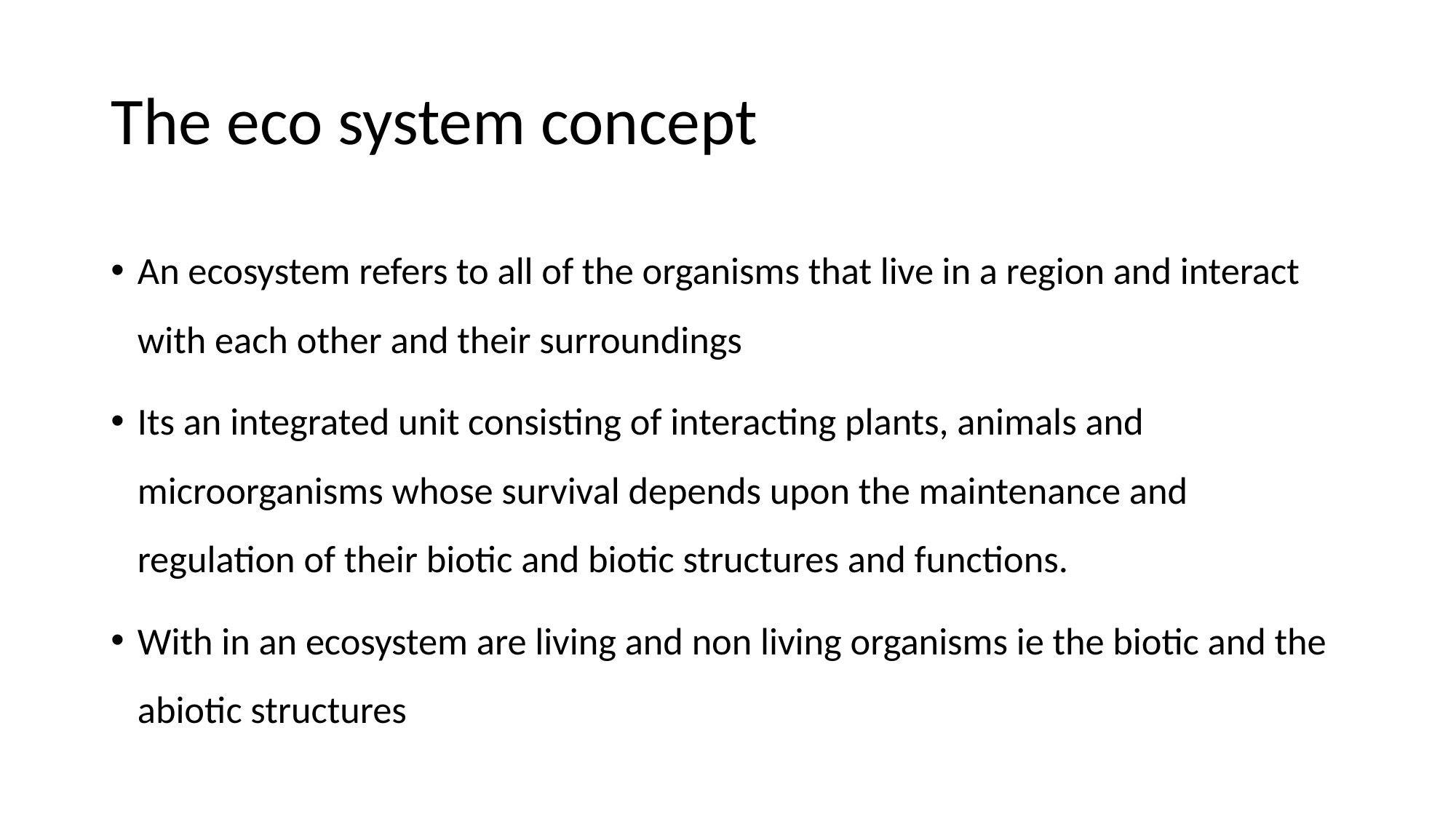

# The eco system concept
An ecosystem refers to all of the organisms that live in a region and interact with each other and their surroundings
Its an integrated unit consisting of interacting plants, animals and microorganisms whose survival depends upon the maintenance and regulation of their biotic and biotic structures and functions.
With in an ecosystem are living and non living organisms ie the biotic and the abiotic structures